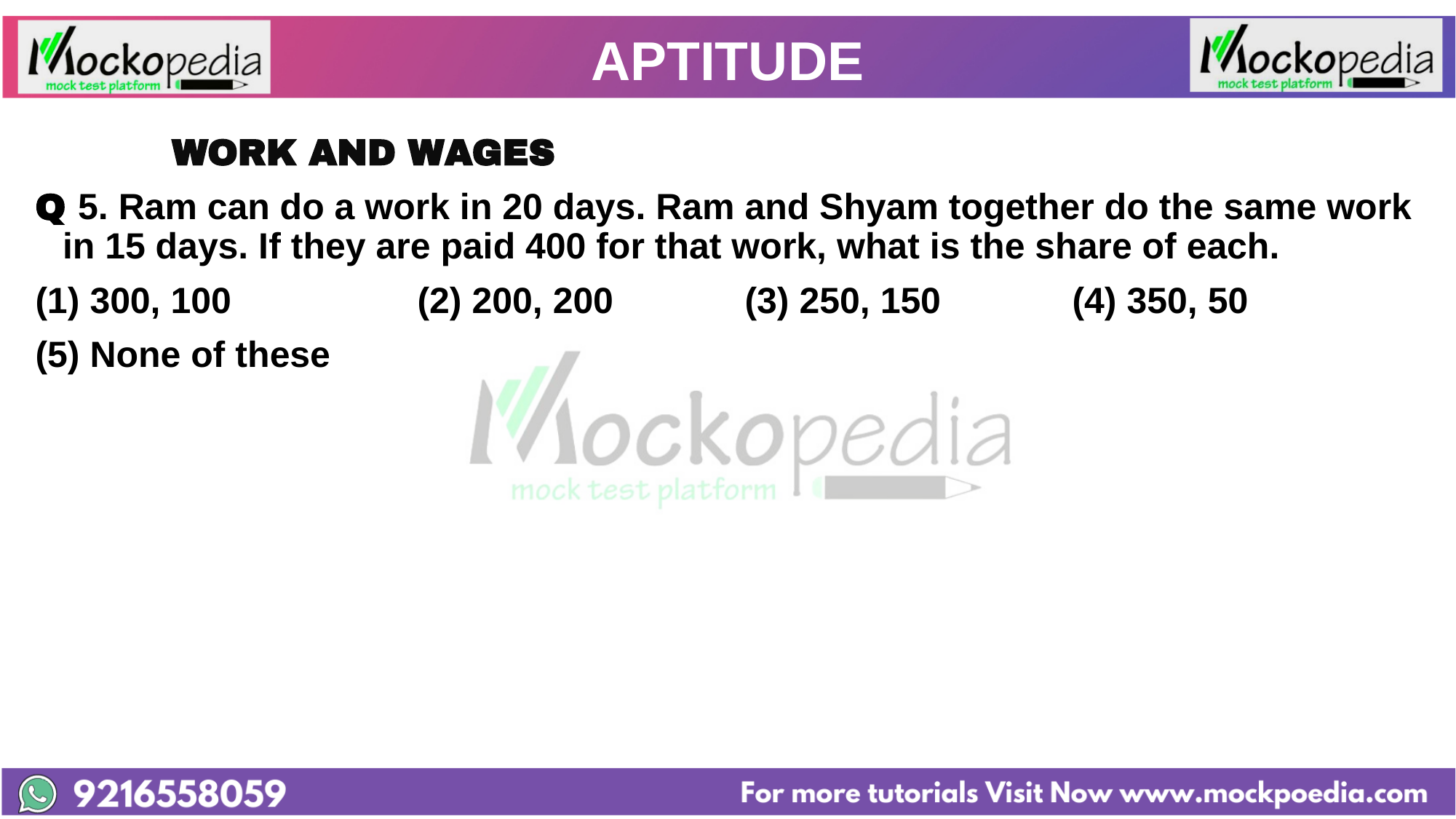

# APTITUDE
		WORK AND WAGES
Q 5. Ram can do a work in 20 days. Ram and Shyam together do the same work in 15 days. If they are paid 400 for that work, what is the share of each.
300, 100 		(2) 200, 200 		(3) 250, 150 		(4) 350, 50
(5) None of these